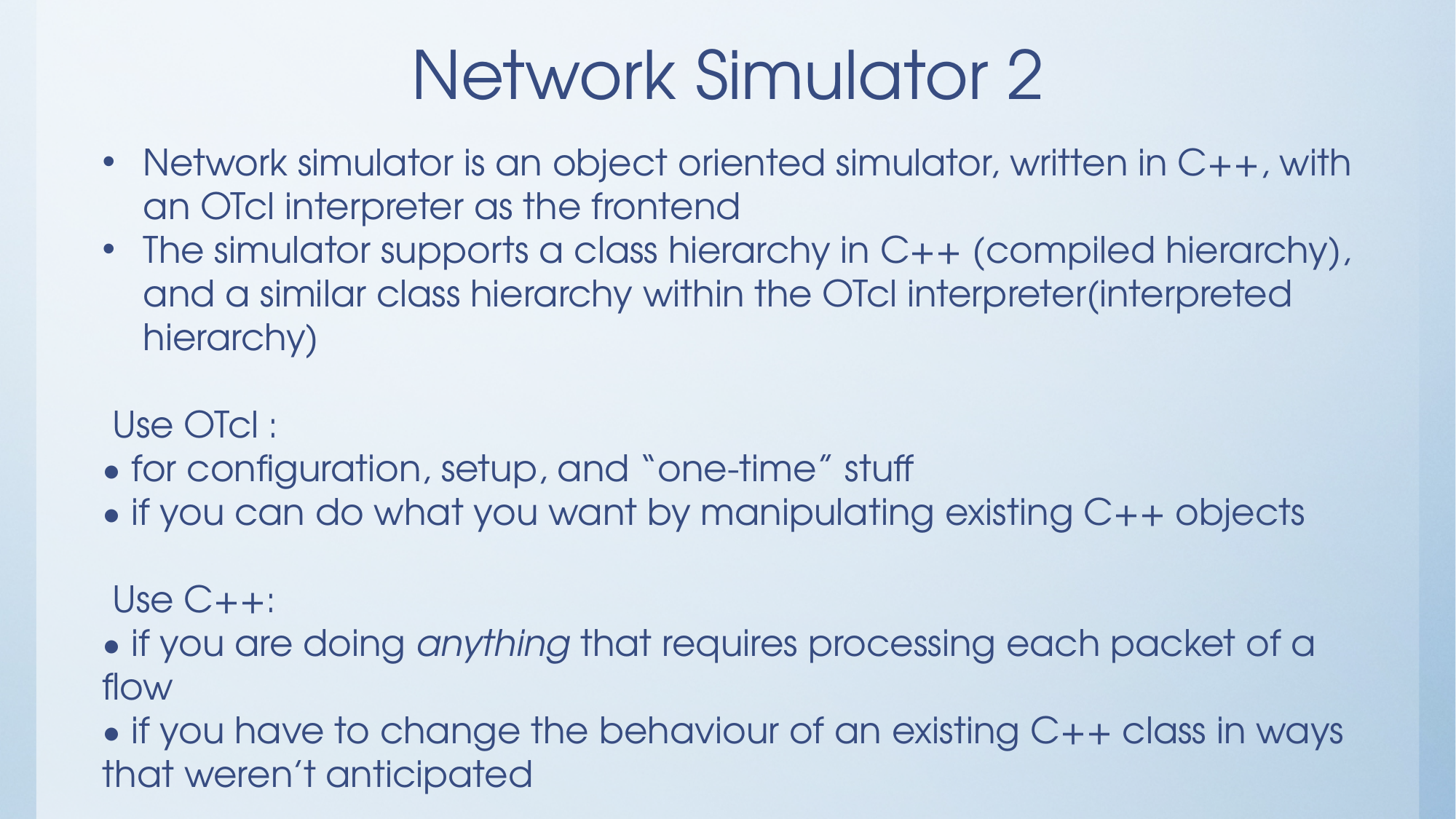

# Network Simulator 2
Network simulator is an object oriented simulator, written in C++, with an OTcl interpreter as the frontend
The simulator supports a class hierarchy in C++ (compiled hierarchy), and a similar class hierarchy within the OTcl interpreter(interpreted hierarchy)

 Use OTcl :
• for configuration, setup, and “one-time” stuff
• if you can do what you want by manipulating existing C++ objects

 Use C++:
• if you are doing anything that requires processing each packet of a flow
• if you have to change the behaviour of an existing C++ class in ways that weren’t anticipated